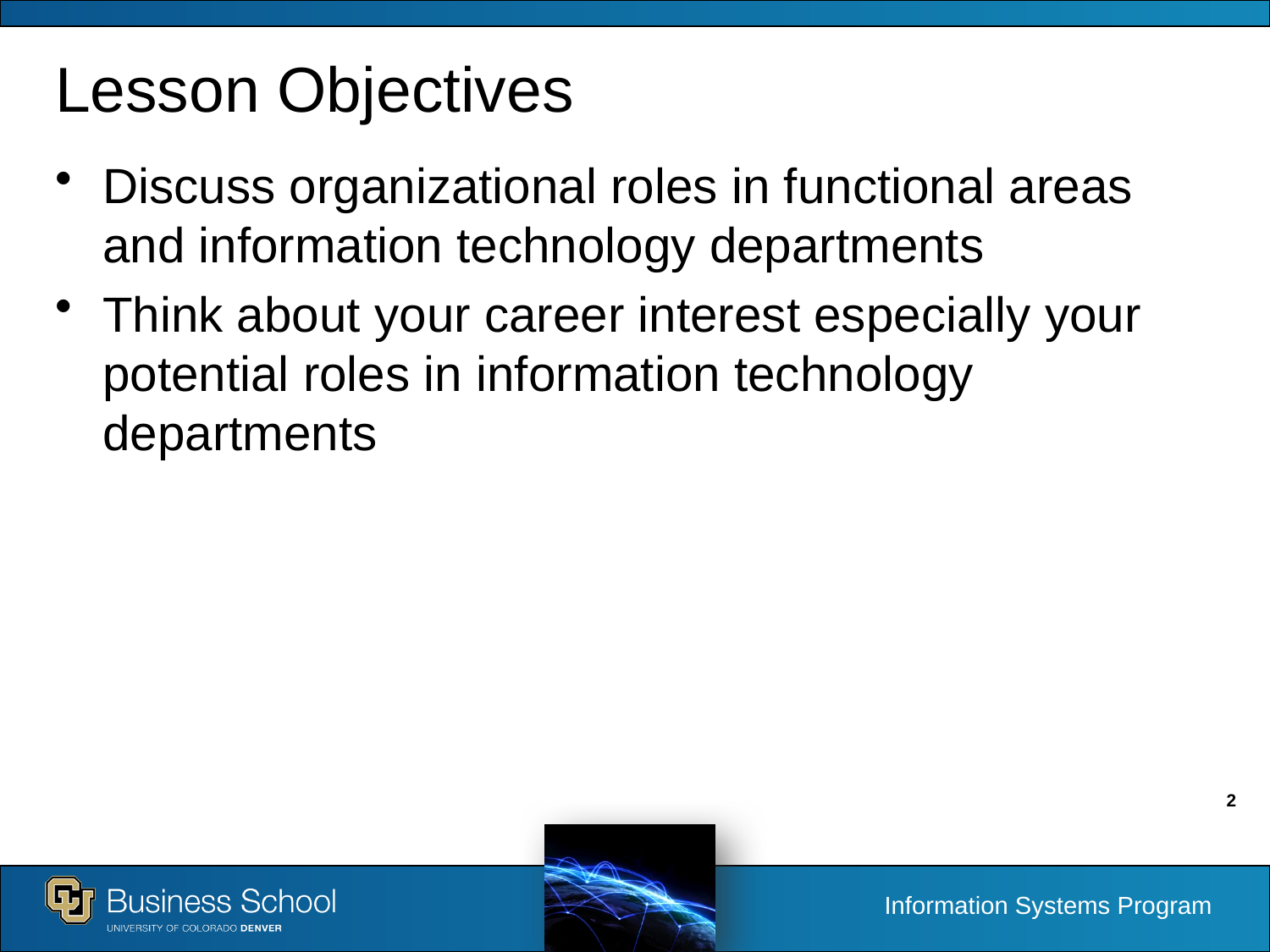

# Lesson Objectives
Discuss organizational roles in functional areas and information technology departments
Think about your career interest especially your potential roles in information technology departments